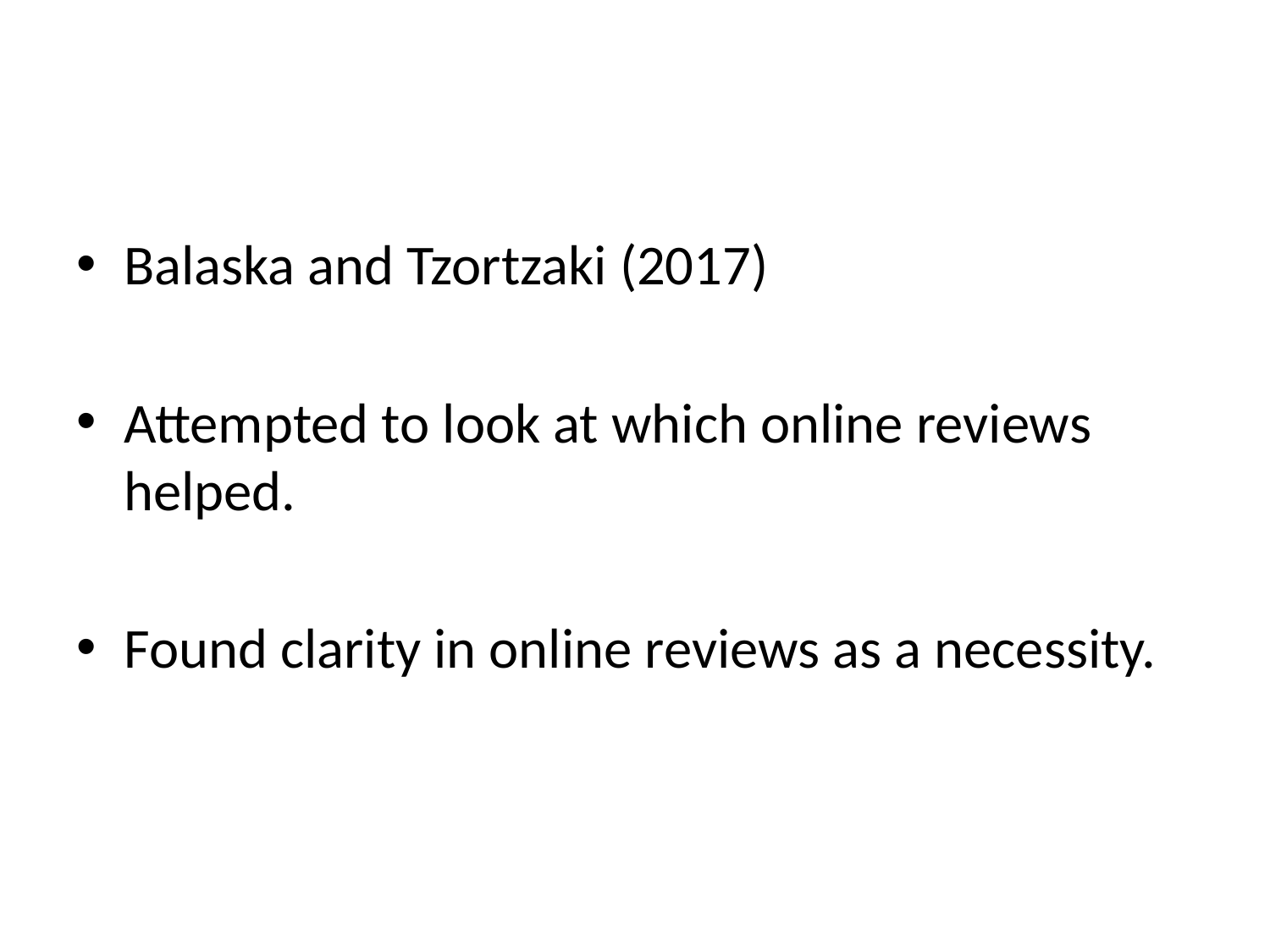

#
Balaska and Tzortzaki (2017)

Attempted to look at which online reviews helped.

Found clarity in online reviews as a necessity.